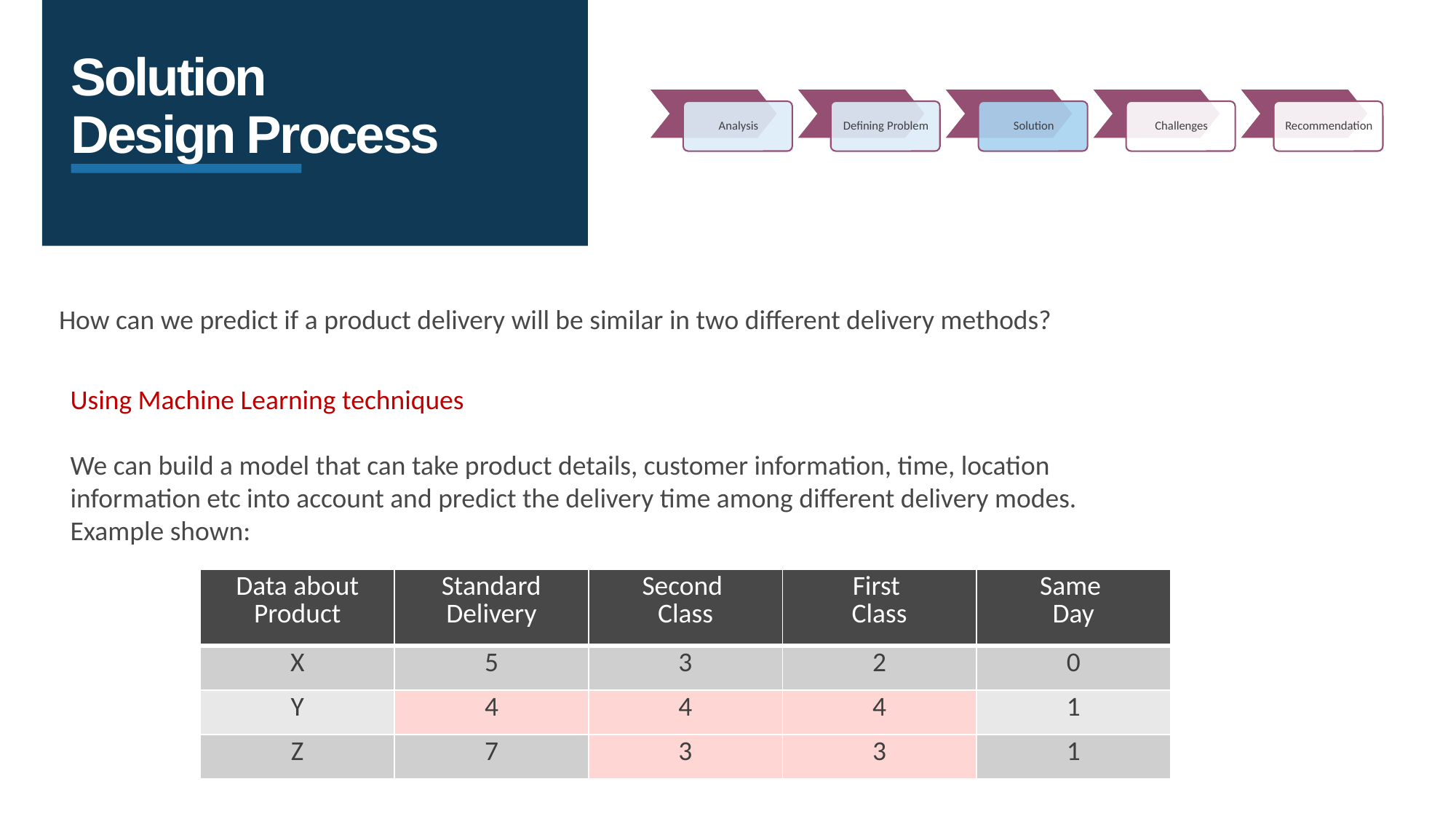

Analysis
Defining Problem
Solution
Challenges
Recommendation
# Solution Design Process
How can we predict if a product delivery will be similar in two different delivery methods?
Using Machine Learning techniques

We can build a model that can take product details, customer information, time, location information etc into account and predict the delivery time among different delivery modes. Example shown:

| Data about Product | Standard Delivery | Second Class | First Class | Same Day |
| --- | --- | --- | --- | --- |
| X | 5 | 3 | 2 | 0 |
| Y | 4 | 4 | 4 | 1 |
| Z | 7 | 3 | 3 | 1 |